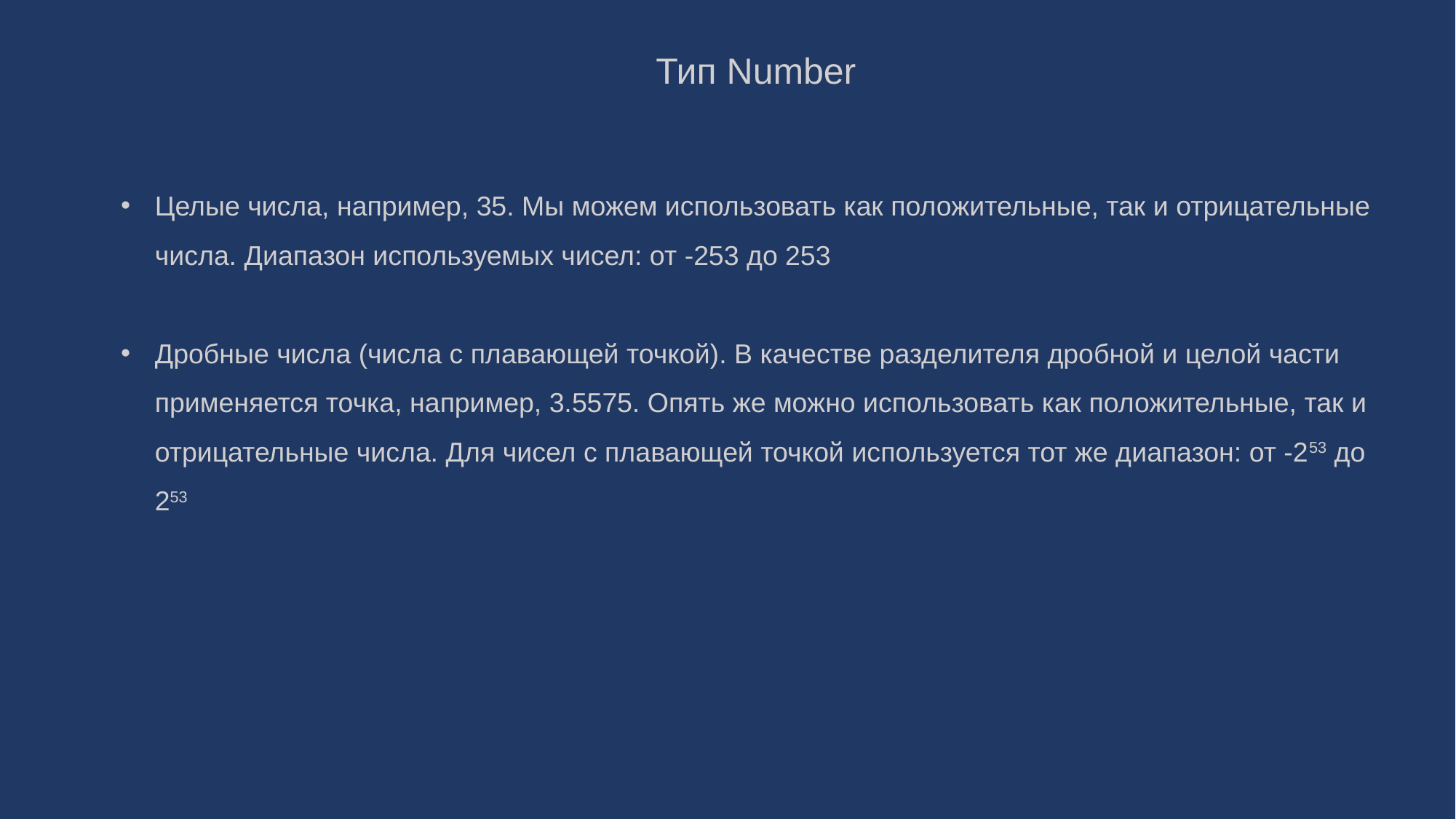

Тип Number
Целые числа, например, 35. Мы можем использовать как положительные, так и отрицательные числа. Диапазон используемых чисел: от -253 до 253

Дробные числа (числа с плавающей точкой). В качестве разделителя дробной и целой части применяется точка, например, 3.5575. Опять же можно использовать как положительные, так и отрицательные числа. Для чисел с плавающей точкой используется тот же диапазон: от -253 до 253